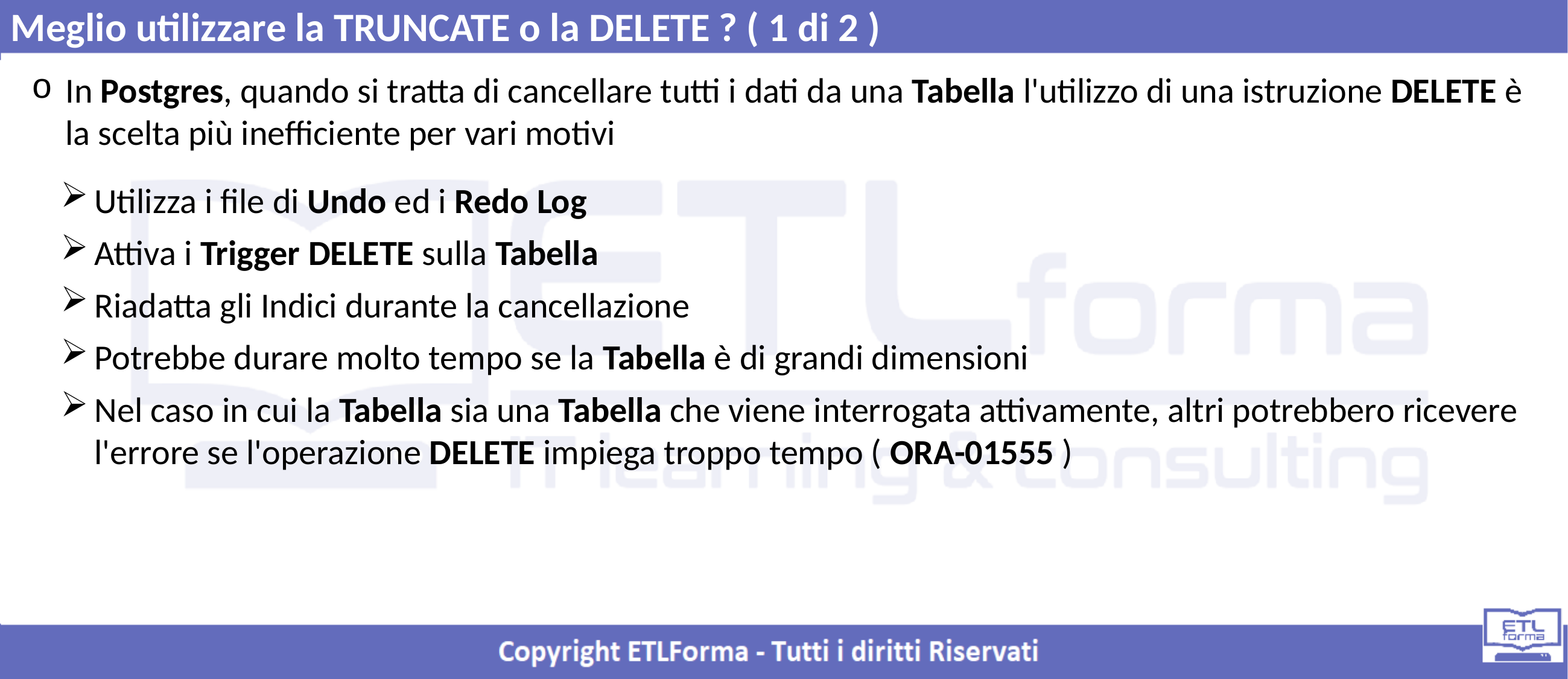

Meglio utilizzare la TRUNCATE o la DELETE ? ( 1 di 2 )
In Postgres, quando si tratta di cancellare tutti i dati da una Tabella l'utilizzo di una istruzione DELETE è la scelta più inefficiente per vari motivi
Utilizza i file di Undo ed i Redo Log
Attiva i Trigger DELETE sulla Tabella
Riadatta gli Indici durante la cancellazione
Potrebbe durare molto tempo se la Tabella è di grandi dimensioni
Nel caso in cui la Tabella sia una Tabella che viene interrogata attivamente, altri potrebbero ricevere l'errore se l'operazione DELETE impiega troppo tempo ( ORA-01555 )